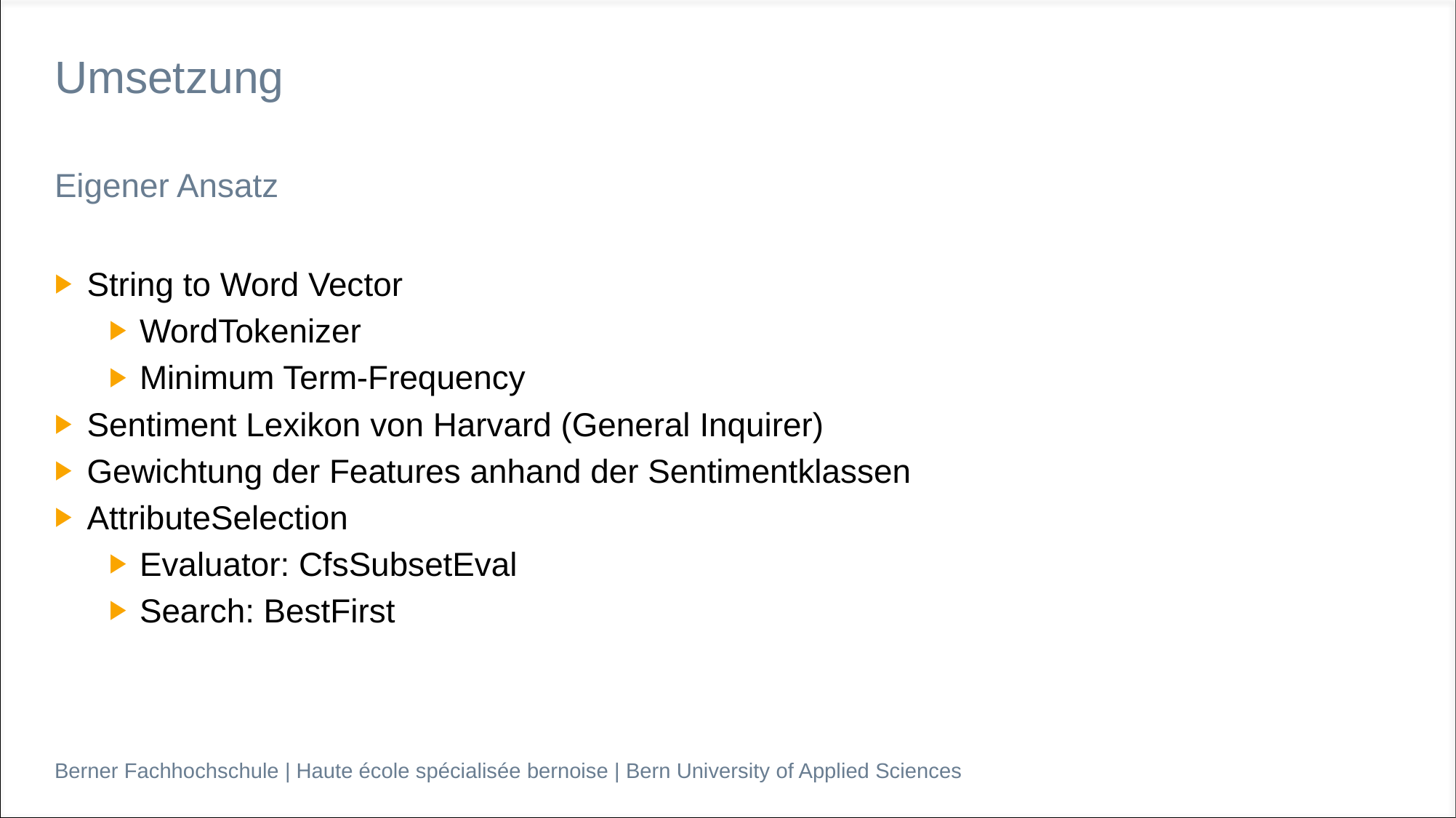

# Umsetzung
Eigener Ansatz
String to Word Vector
WordTokenizer
Minimum Term-Frequency
Sentiment Lexikon von Harvard (General Inquirer)
Gewichtung der Features anhand der Sentimentklassen
AttributeSelection
Evaluator: CfsSubsetEval
Search: BestFirst